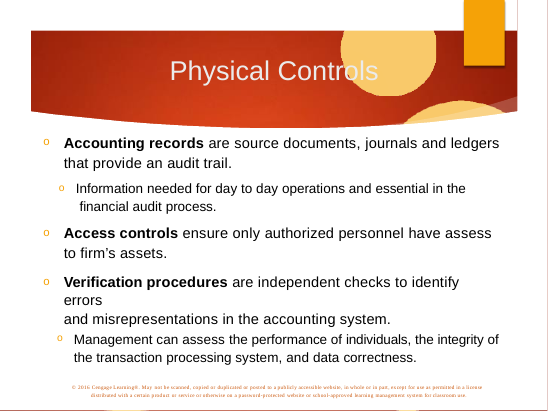

# Physical Controls
Accounting records are source documents, journals and ledgers  that provide an audit trail.
Information needed for day to day operations and essential in the  financial audit process.
Access controls ensure only authorized personnel have assess  to firm’s assets.
Verification procedures are independent checks to identify errors
and misrepresentations in the accounting system.
Management can assess the performance of individuals, the integrity of  the transaction processing system, and data correctness.
© 2016 Cengage Learning®. May not be scanned, copied or duplicated or posted to a publicly accessible website, in whole or in part, except for use as permitted in a license  distributed with a certain product or service or otherwise on a password-protected website or school-approved learning management system for classroom use.